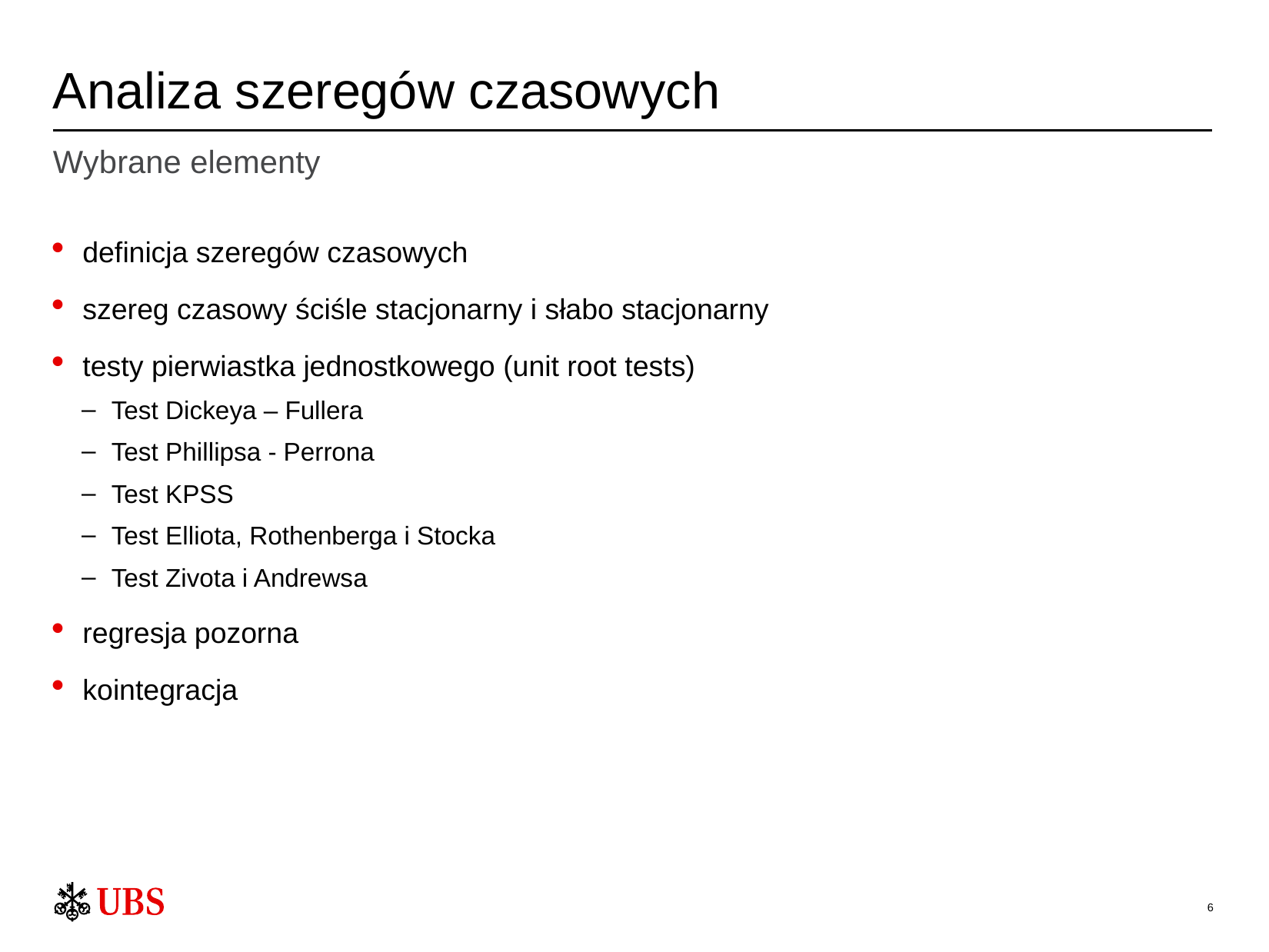

# Analiza szeregów czasowych
Wybrane elementy
definicja szeregów czasowych
szereg czasowy ściśle stacjonarny i słabo stacjonarny
testy pierwiastka jednostkowego (unit root tests)
Test Dickeya – Fullera
Test Phillipsa - Perrona
Test KPSS
Test Elliota, Rothenberga i Stocka
Test Zivota i Andrewsa
regresja pozorna
kointegracja